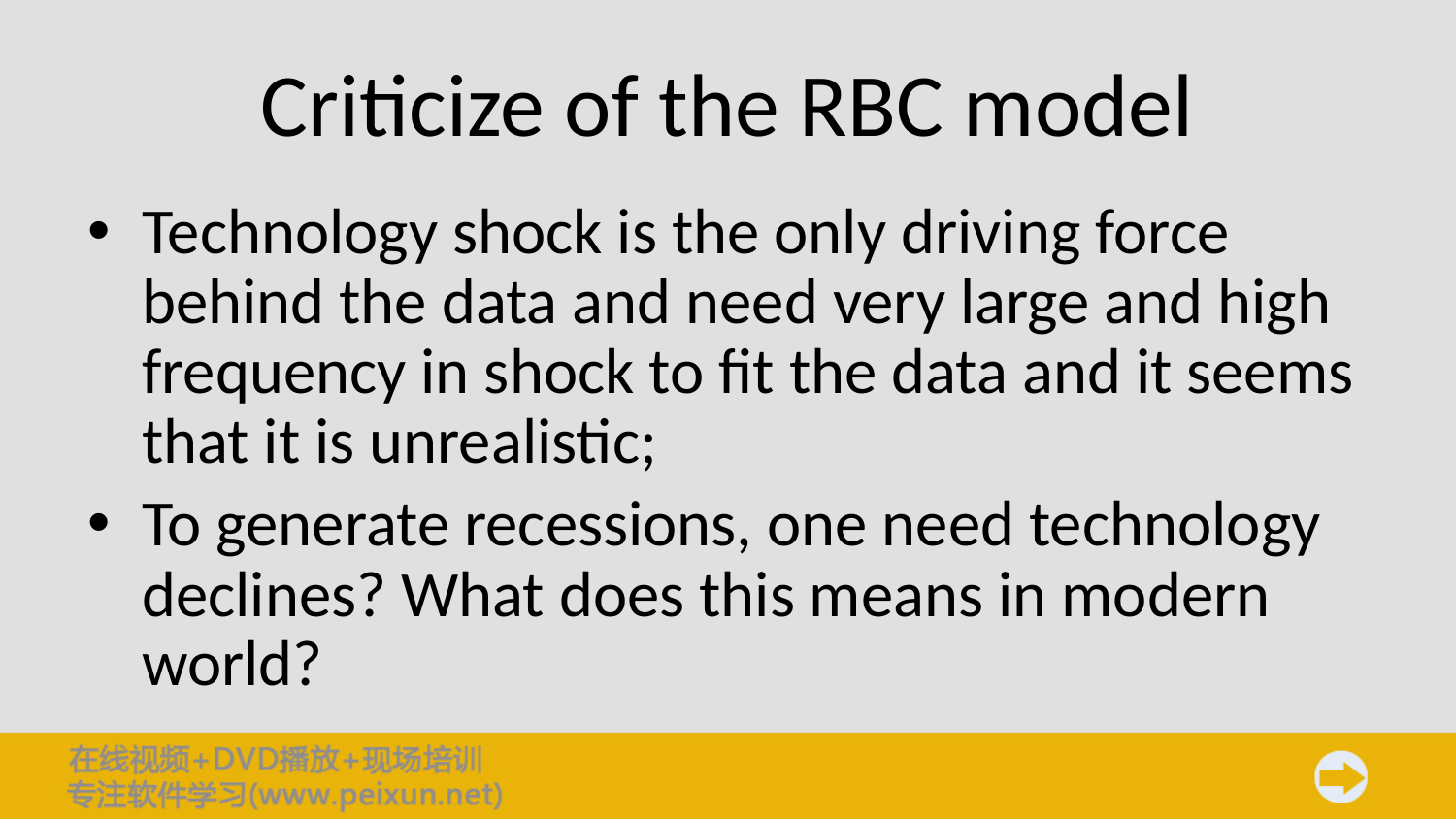

# Criticize of the RBC model
Technology shock is the only driving force behind the data and need very large and high frequency in shock to fit the data and it seems that it is unrealistic;
To generate recessions, one need technology declines? What does this means in modern world?